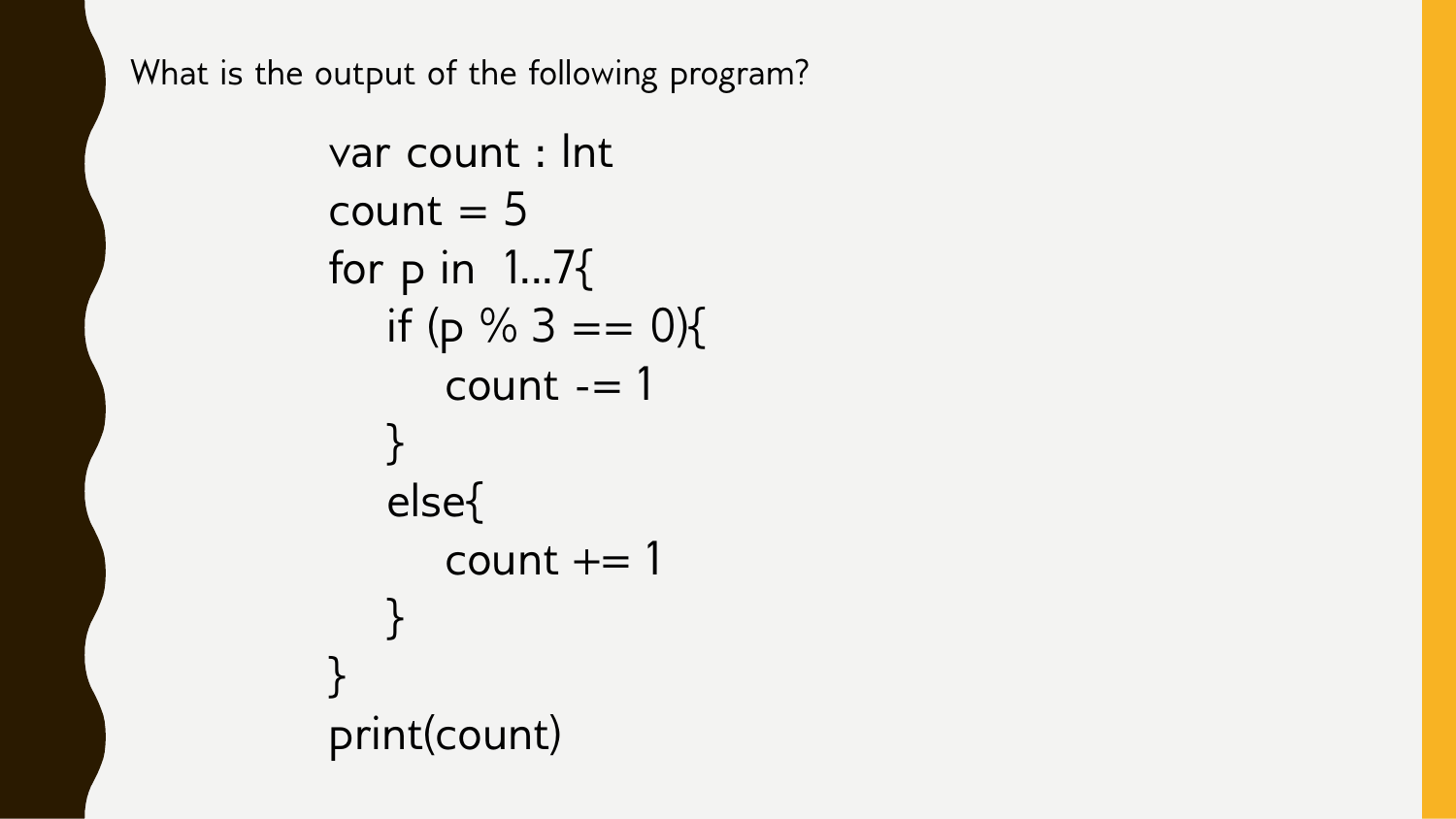

What is the output of the following program?
var count : Int
count = 5
for p in  1...7{
    if (p % 3 == 0){
        count -= 1
    }
    else{
        count += 1
    }
}
print(count)